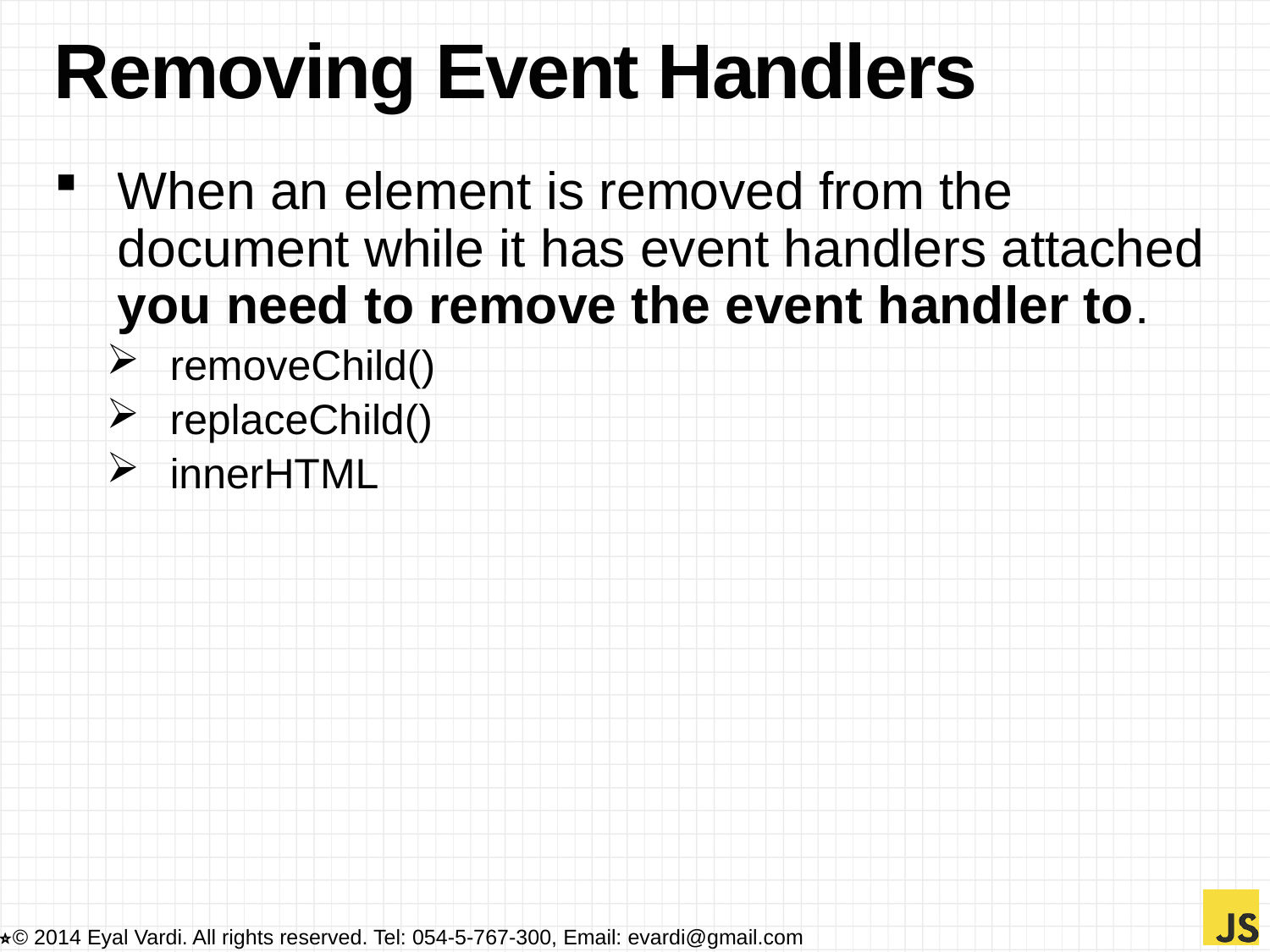

# Removing Event Handlers
When an element is removed from the document while it has event handlers attached you need to remove the event handler to.
removeChild()
replaceChild()
innerHTML